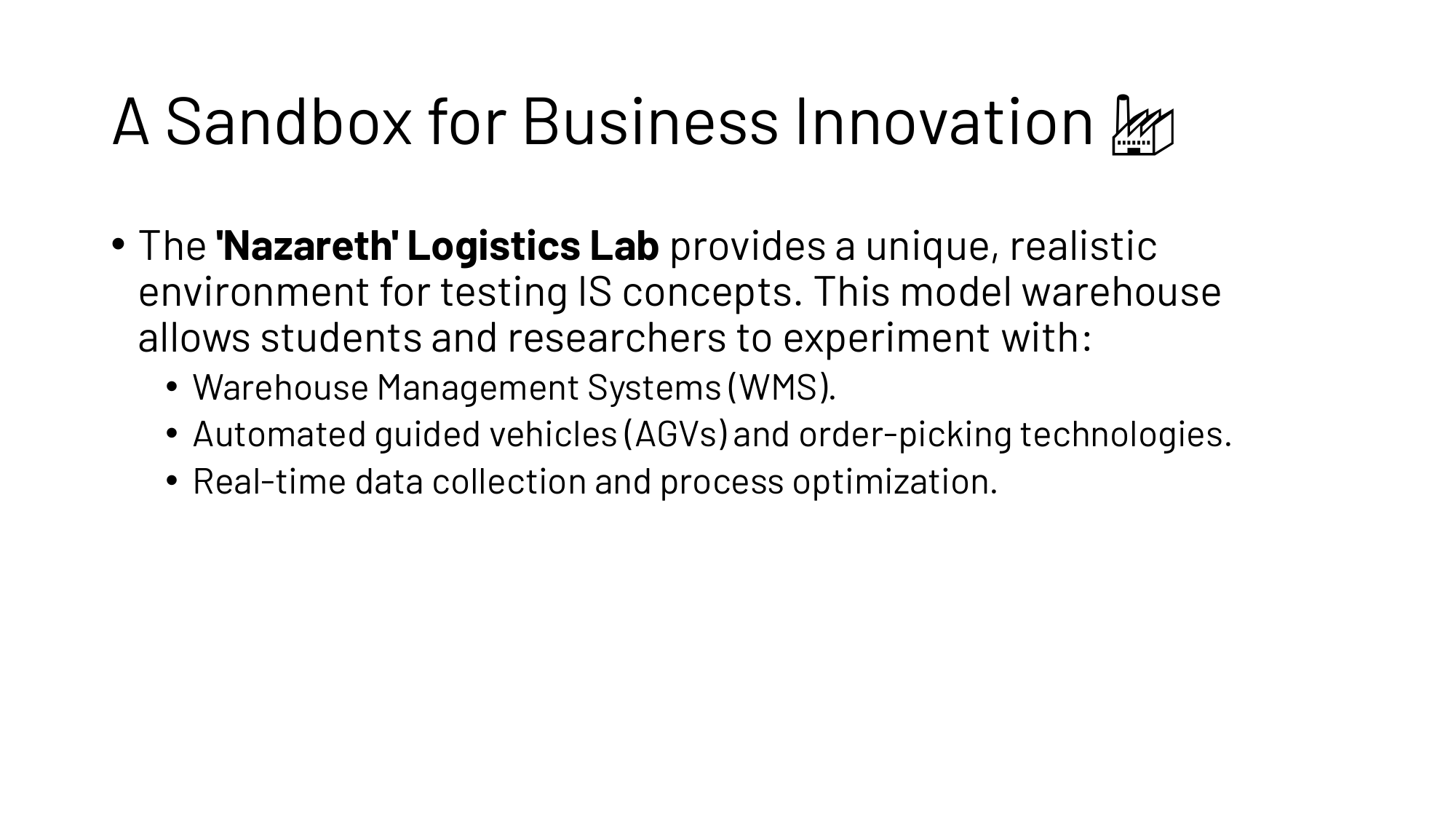

# A Sandbox for Business Innovation 🏭
The 'Nazareth' Logistics Lab provides a unique, realistic environment for testing IS concepts. This model warehouse allows students and researchers to experiment with:
Warehouse Management Systems (WMS).
Automated guided vehicles (AGVs) and order-picking technologies.
Real-time data collection and process optimization.